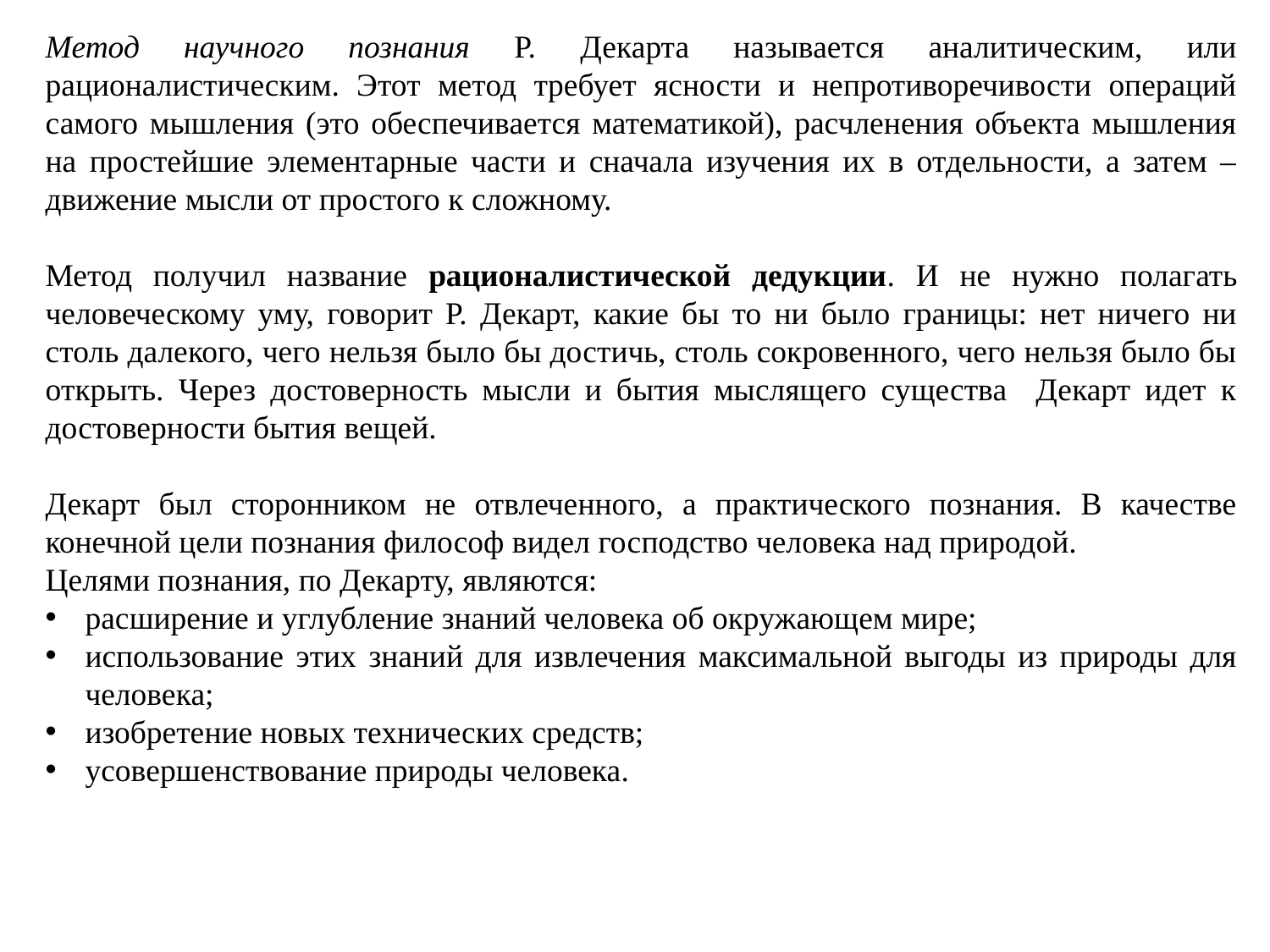

Метод научного познания Р. Декарта называется аналитическим, или рационалистическим. Этот метод требует ясности и непротиворечивости операций самого мышления (это обеспечивается математикой), расчленения объекта мышления на простейшие элементарные части и сначала изучения их в отдельности, а затем – движение мысли от простого к сложному.

Метод получил название рационалистической дедукции. И не нужно полагать человеческому уму, говорит Р. Декарт, какие бы то ни было границы: нет ничего ни столь далекого, чего нельзя было бы достичь, столь сокровенного, чего нельзя было бы открыть. Через достоверность мысли и бытия мыслящего существа  Декарт идет к достоверности бытия вещей.

Декарт был сторонником не отвлеченного, а практического познания. В качестве конечной цели познания философ видел господство человека над природой.
Целями познания, по Декарту, являются:
расширение и углубление знаний человека об окружающем мире;
использование этих знаний для извлечения максимальной выгоды из природы для человека;
изобретение новых технических средств;
усовершенствование природы человека.